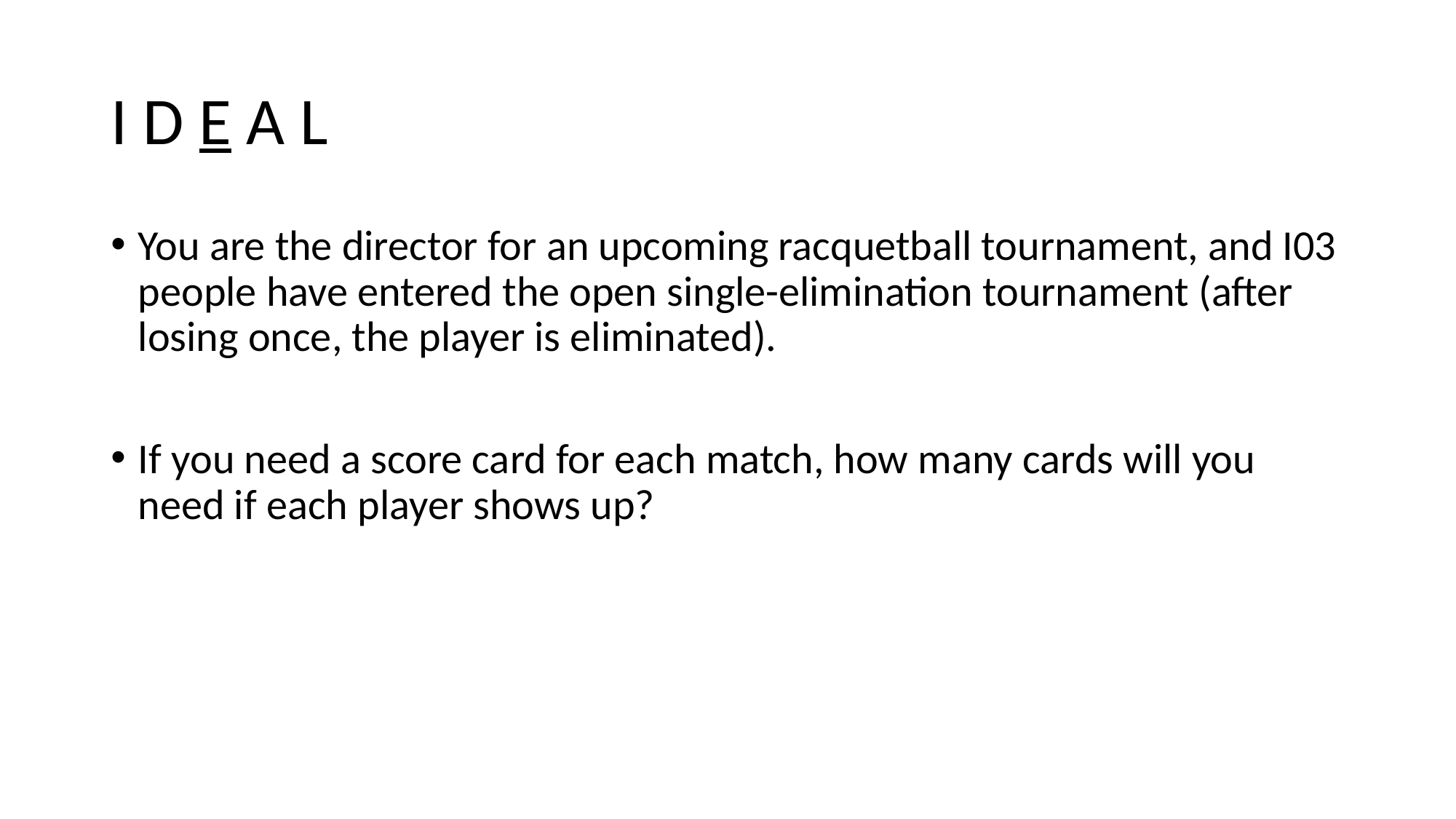

# I D E A L
You are the director for an upcoming racquetball tournament, and I03 people have entered the open single-elimination tournament (after losing once, the player is eliminated).

If you need a score card for each match, how many cards will you need if each player shows up?